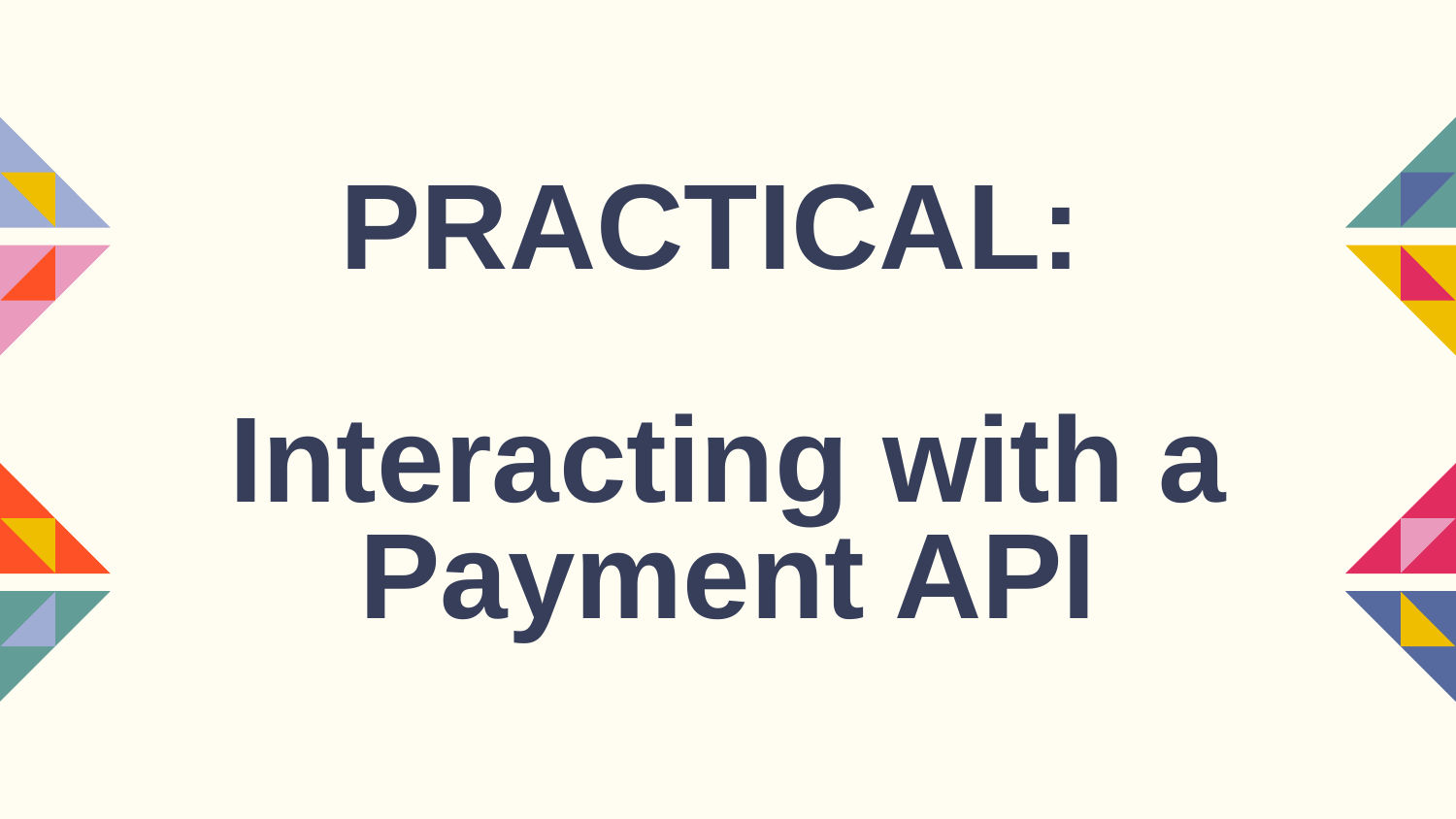

# PRACTICAL: Interacting with a Payment API